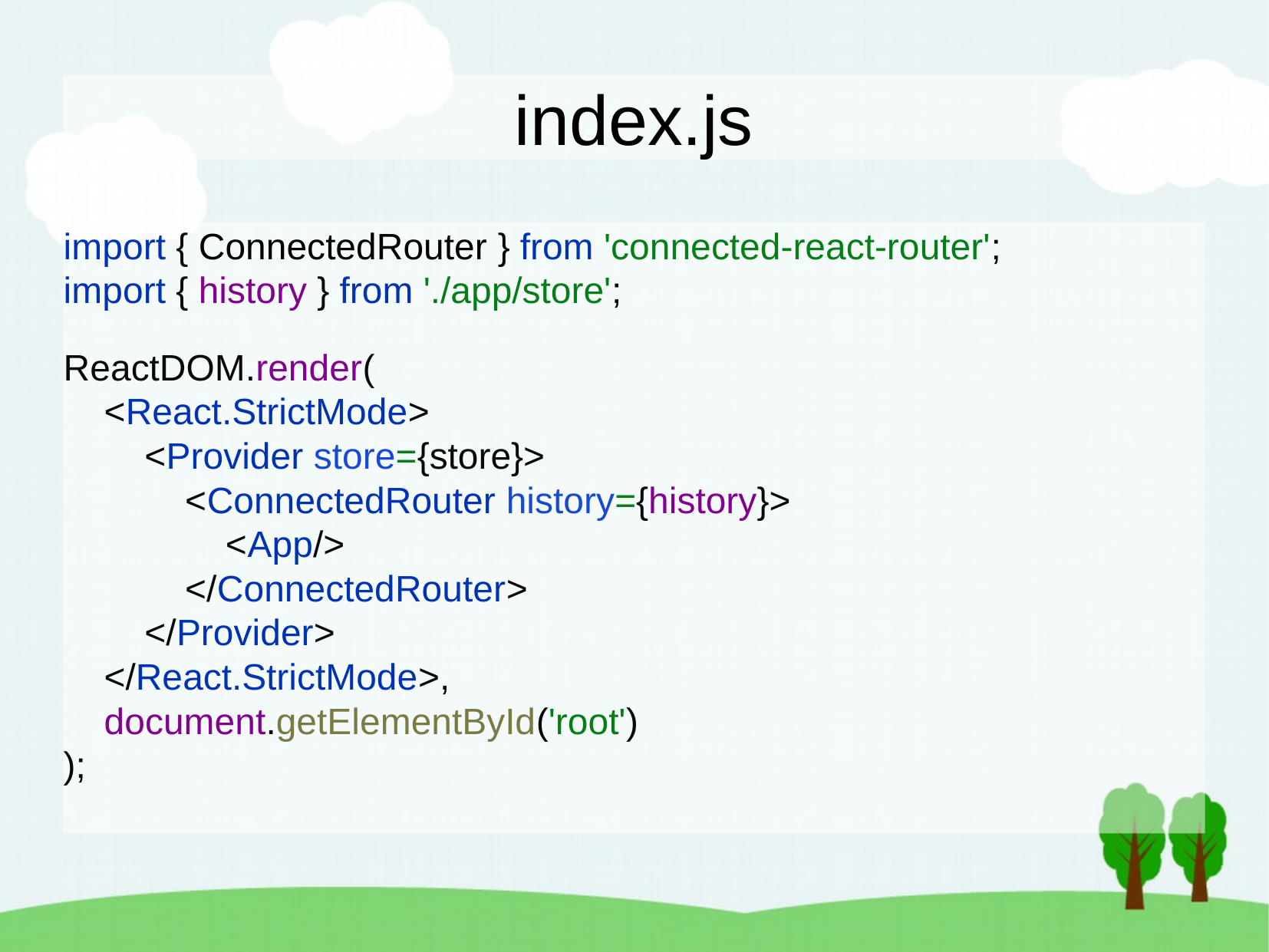

index.js
import { ConnectedRouter } from 'connected-react-router';
import { history } from './app/store';
ReactDOM.render(
    <React.StrictMode>
        <Provider store={store}>
            <ConnectedRouter history={history}>
                <App/>
            </ConnectedRouter>
        </Provider>
    </React.StrictMode>,
    document.getElementById('root')
);